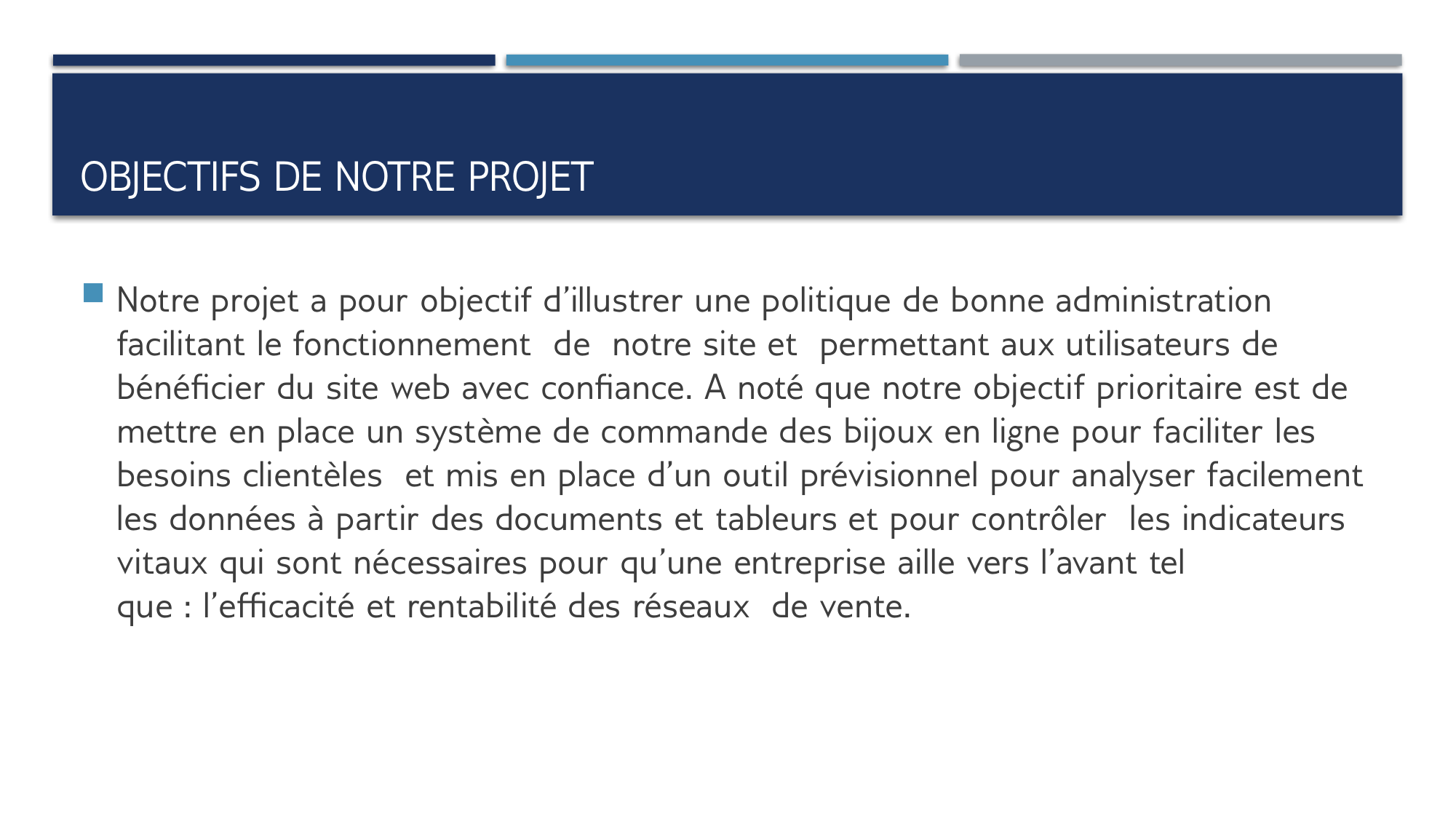

# Objectifs de notre projet
Notre projet a pour objectif d’illustrer une politique de bonne administration facilitant le fonctionnement  de  notre site et  permettant aux utilisateurs de bénéficier du site web avec confiance. A noté que notre objectif prioritaire est de mettre en place un système de commande des bijoux en ligne pour faciliter les besoins clientèles  et mis en place d’un outil prévisionnel pour analyser facilement les données à partir des documents et tableurs et pour contrôler  les indicateurs vitaux qui sont nécessaires pour qu’une entreprise aille vers l’avant tel que : l’efficacité et rentabilité des réseaux  de vente.